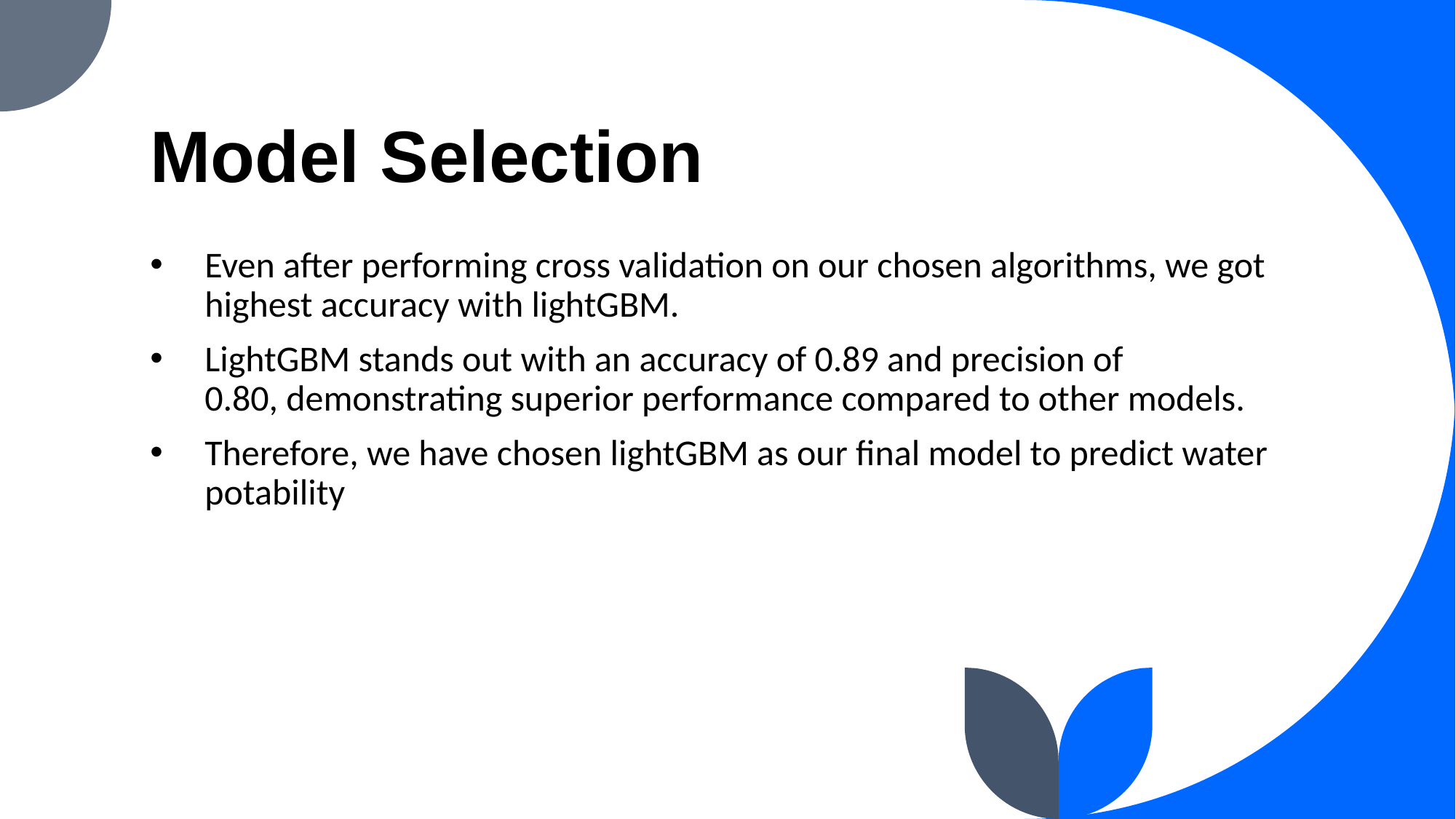

# Model Selection
Even after performing cross validation on our chosen algorithms, we got highest accuracy with lightGBM.
LightGBM stands out with an accuracy of 0.89 and precision of 0.80, demonstrating superior performance compared to other models.
Therefore, we have chosen lightGBM as our final model to predict water potability